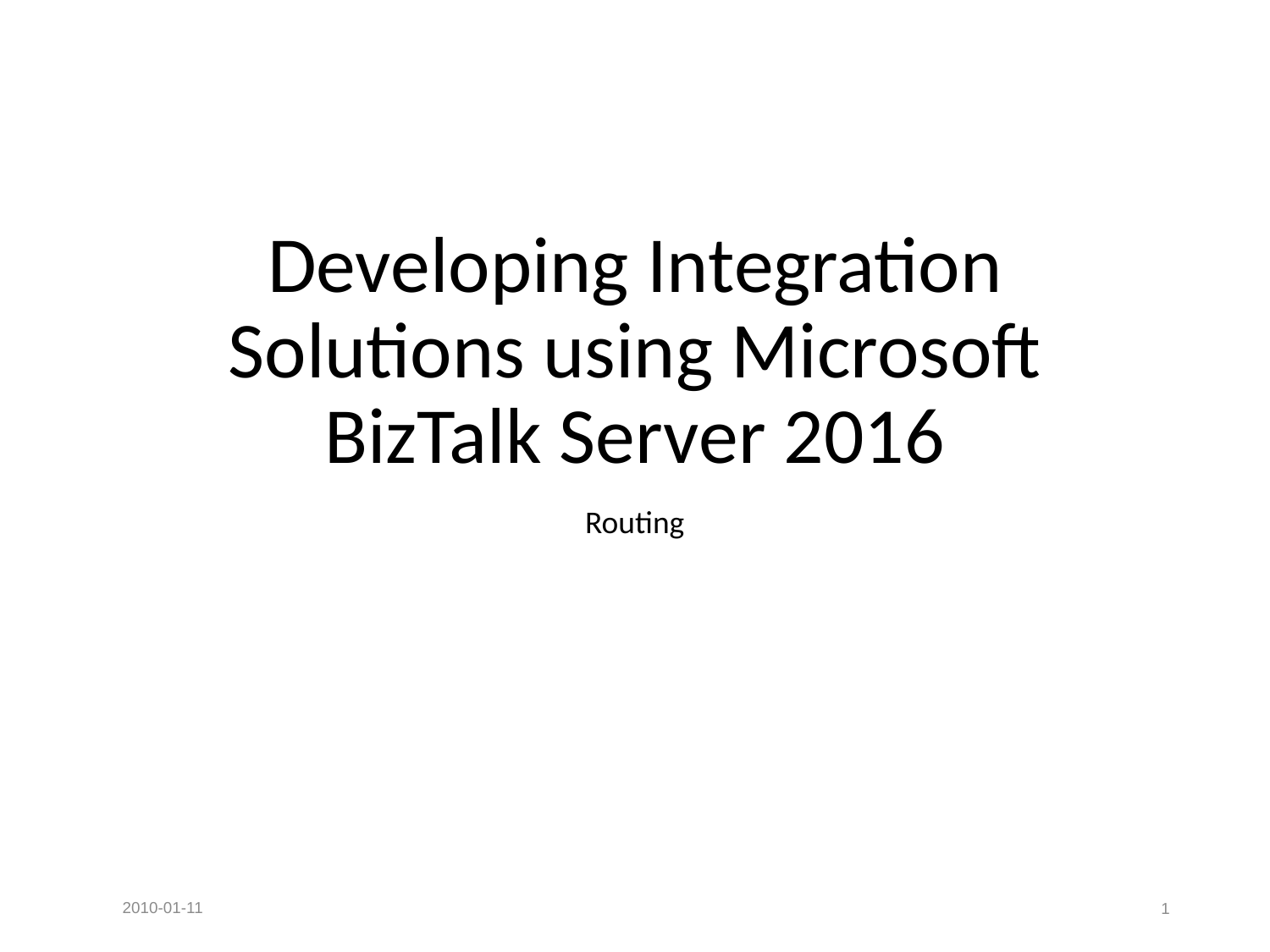

# Developing Integration Solutions using Microsoft BizTalk Server 2016
Routing
2010-01-11
1